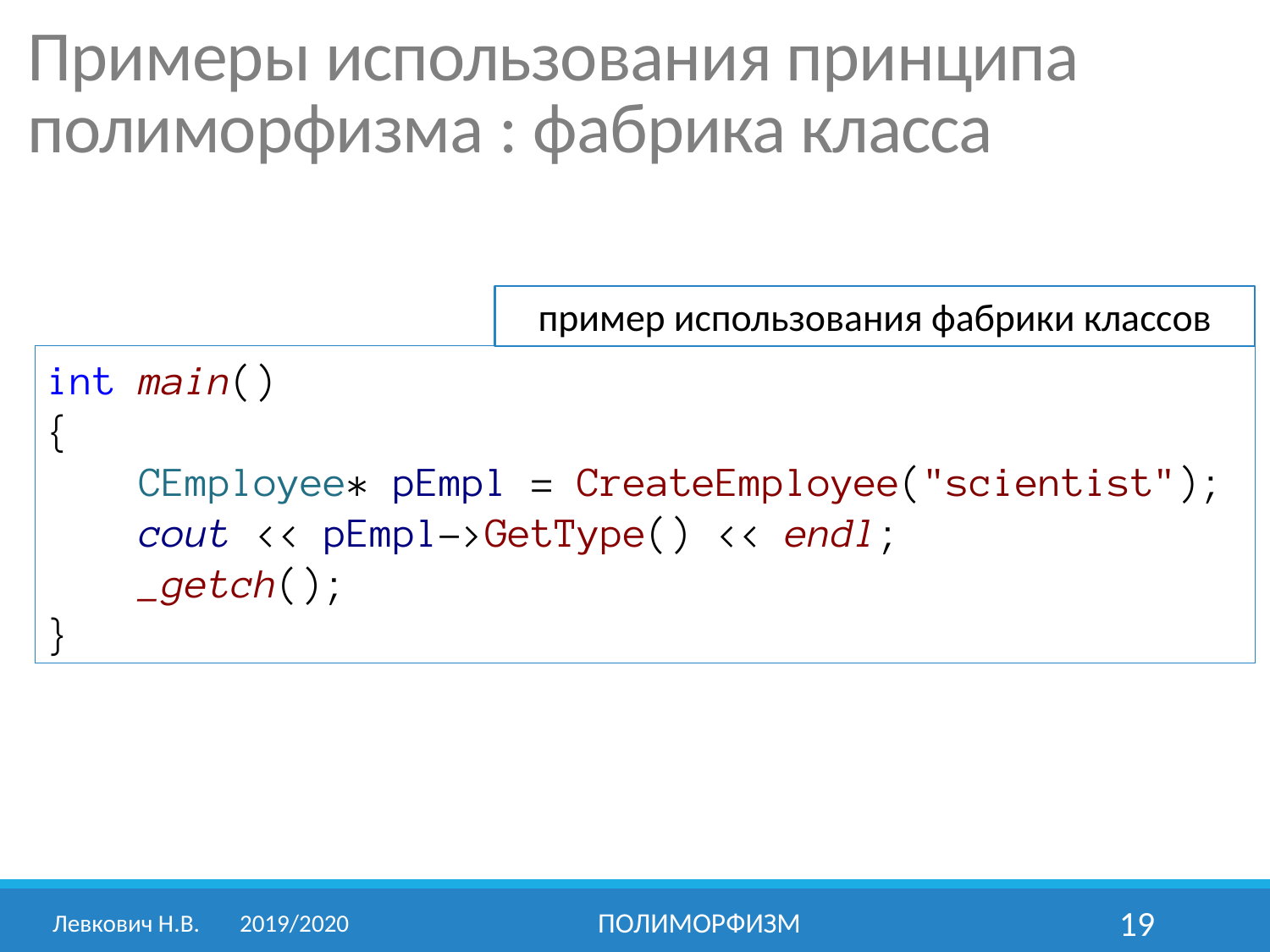

Примеры использования принципа полиморфизма : фабрика класса
пример использования фабрики классов
int main()
{
    CEmployee* pEmpl = CreateEmployee("scientist");
    cout << pEmpl->GetType() << endl;
    _getch();
}
Левкович Н.В.	2019/2020
Полиморфизм
19